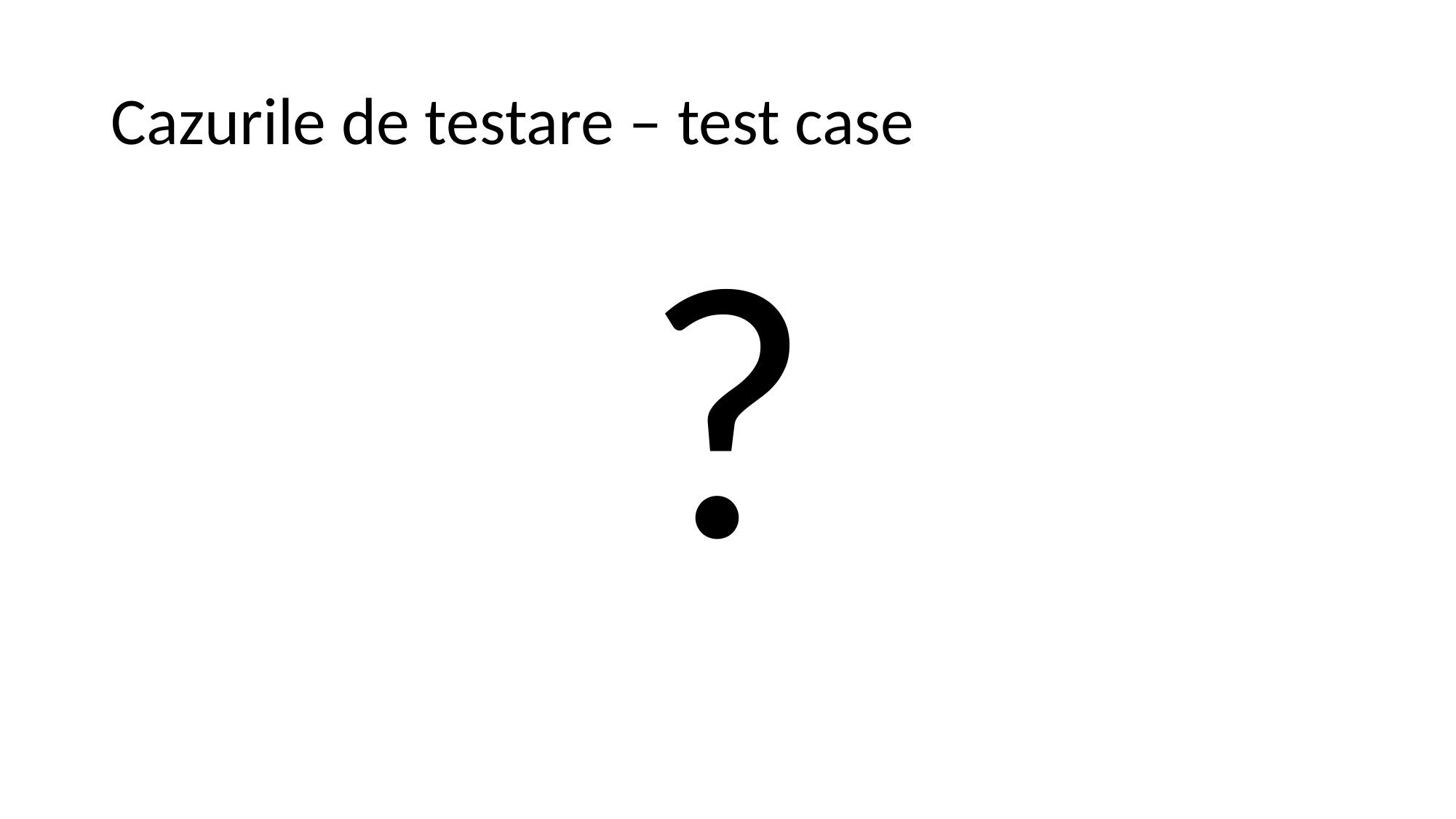

# Cazurile de testare – test case
?